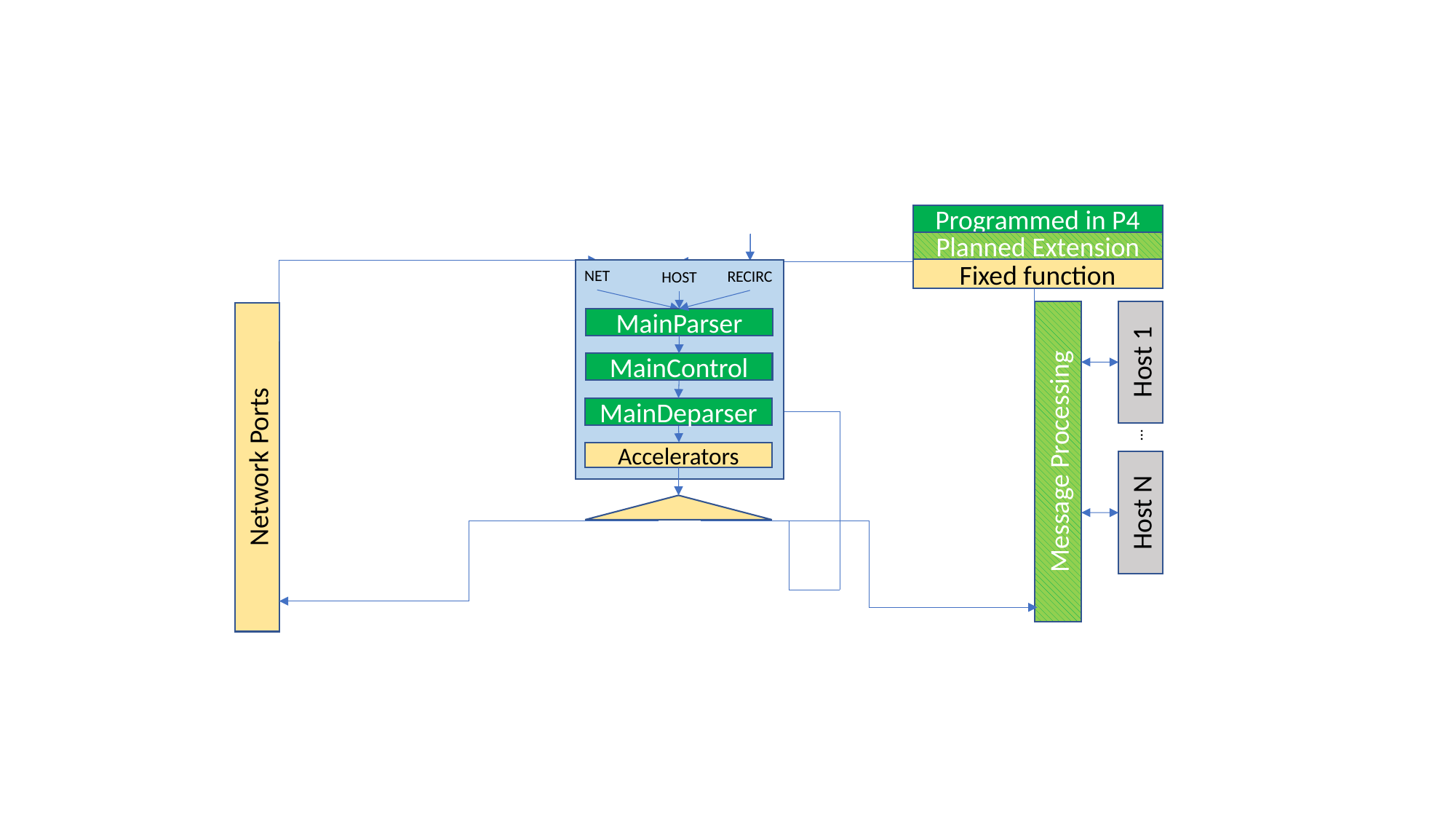

Programmed in P4
Planned Extension
Fixed function
NET

RECIRC
HOST
MainParser
Host 1
MainControl
MainDeparser
…
Message Processing
Accelerators
Network Ports
Host N